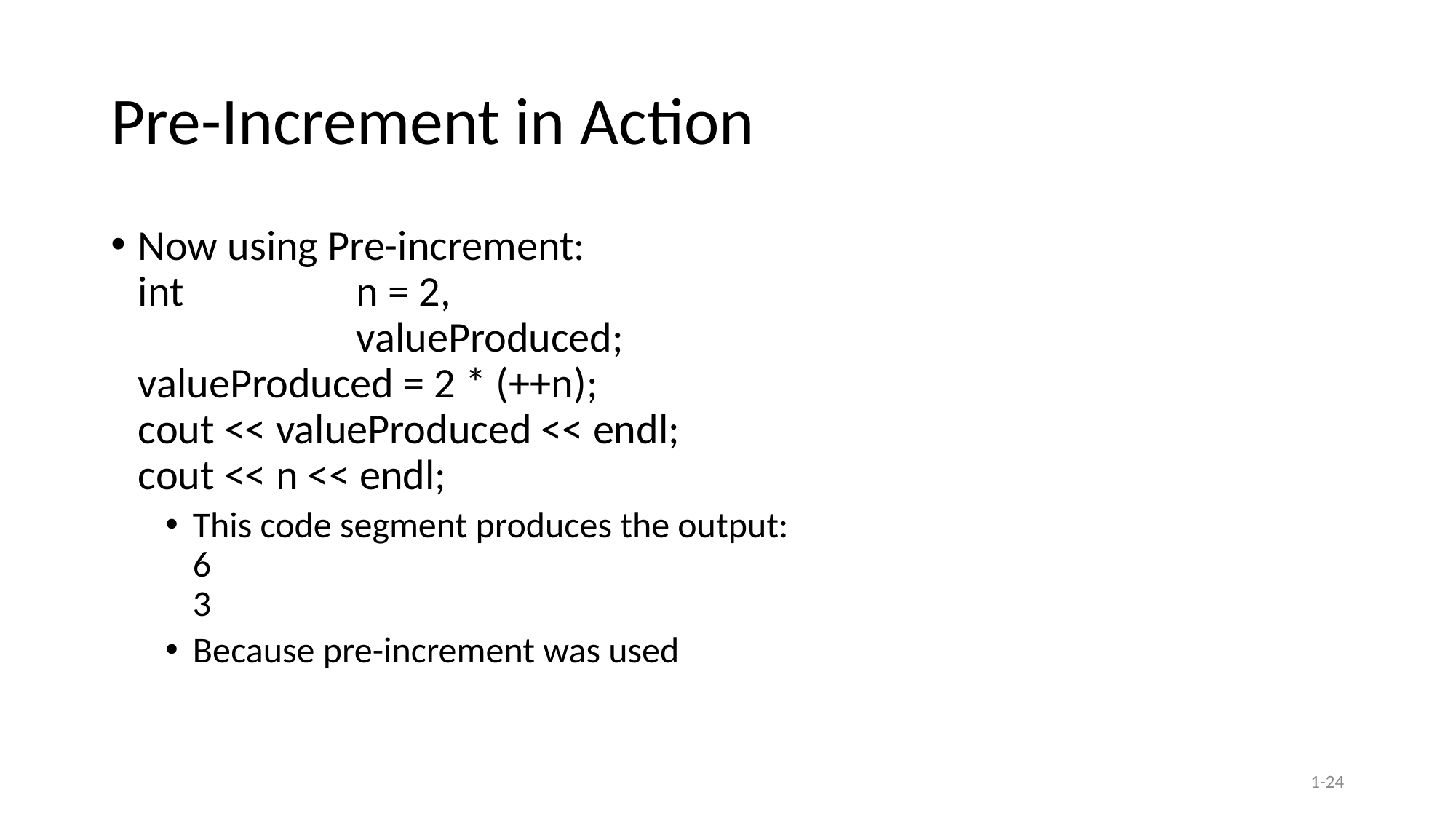

# Pre-Increment in Action
Now using Pre-increment:
int 	n = 2,
	valueProduced;
valueProduced = 2 * (++n);
cout << valueProduced << endl;
cout << n << endl;
This code segment produces the output:
6
3
Because pre-increment was used
1-24